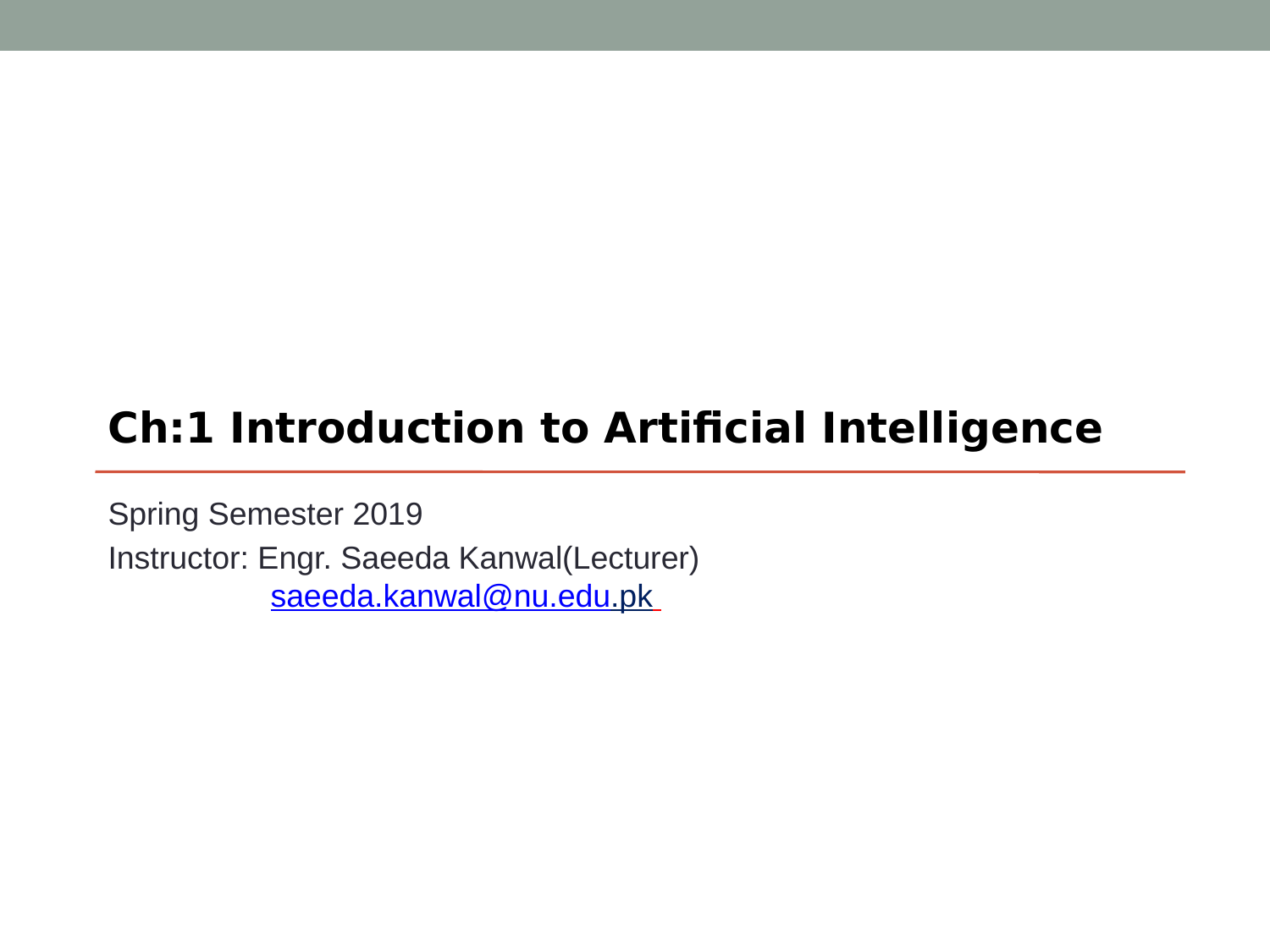

# Ch:1 Introduction to Artificial Intelligence
Spring Semester 2019
Instructor: Engr. Saeeda Kanwal(Lecturer) 			    saeeda.kanwal@nu.edu.pk